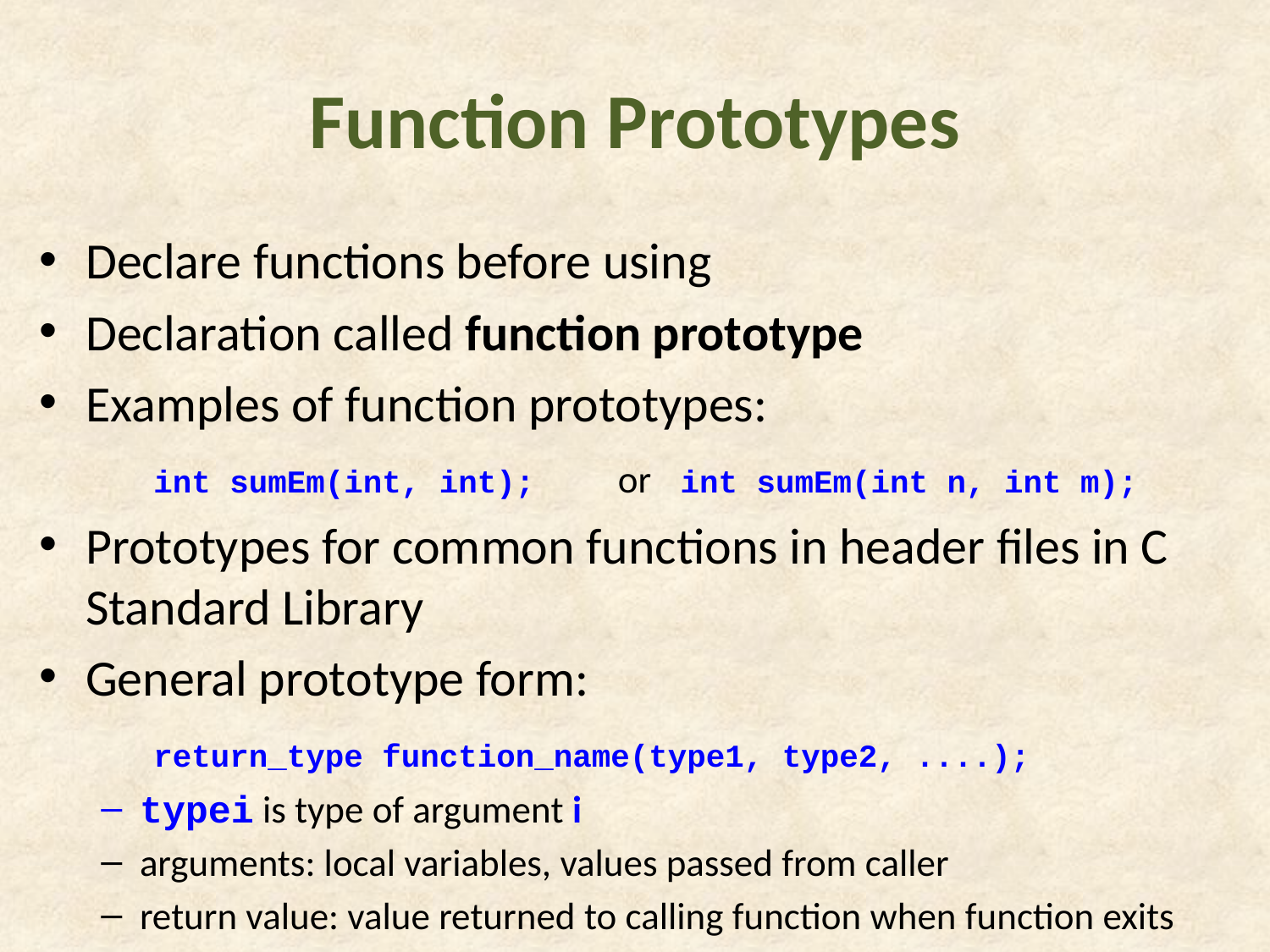

# Function Prototypes
Declare functions before using
Declaration called function prototype
Examples of function prototypes:
	int sumEm(int, int);	 or    int sumEm(int n, int m);
Prototypes for common functions in header files in C Standard Library
General prototype form:
	return_type function_name(type1, type2, ....);
typei is type of argument i
arguments: local variables, values passed from caller
return value: value returned to calling function when function exits